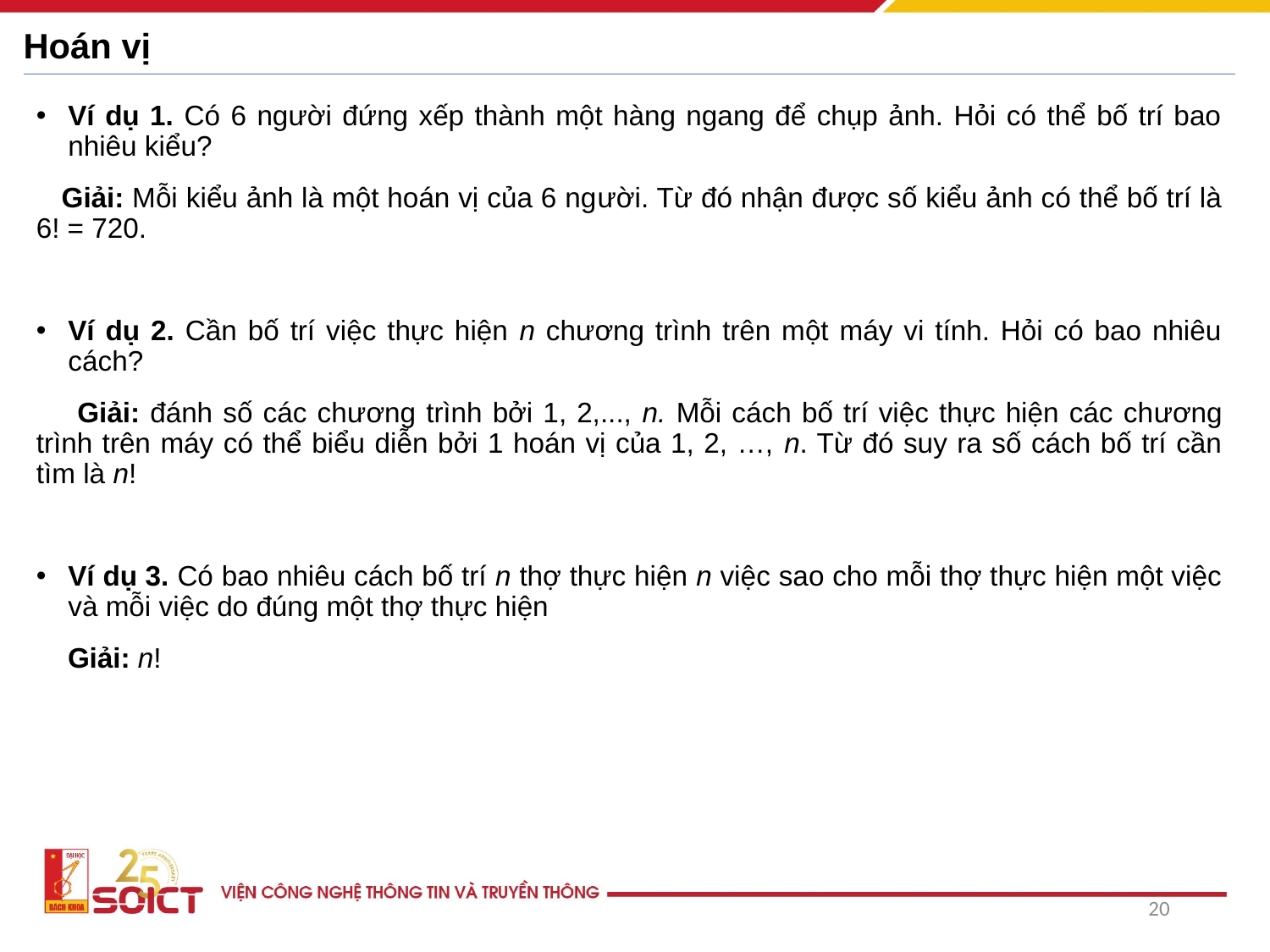

# Hoán vị
Ví dụ 1. Có 6 người đứng xếp thành một hàng ngang để chụp ảnh. Hỏi có thể bố trí bao nhiêu kiểu?
   Giải: Mỗi kiểu ảnh là một hoán vị của 6 người. Từ đó nhận được số kiểu ảnh có thể bố trí là 6! = 720.

Ví dụ 2. Cần bố trí việc thực hiện n chương trình trên một máy vi tính. Hỏi có bao nhiêu cách?
    Giải: đánh số các chương trình bởi 1, 2,..., n. Mỗi cách bố trí việc thực hiện các chương trình trên máy có thể biểu diễn bởi 1 hoán vị của 1, 2, …, n. Từ đó suy ra số cách bố trí cần tìm là n!

Ví dụ 3. Có bao nhiêu cách bố trí n thợ thực hiện n việc sao cho mỗi thợ thực hiện một việc và mỗi việc do đúng một thợ thực hiện
    Giải: n!

20